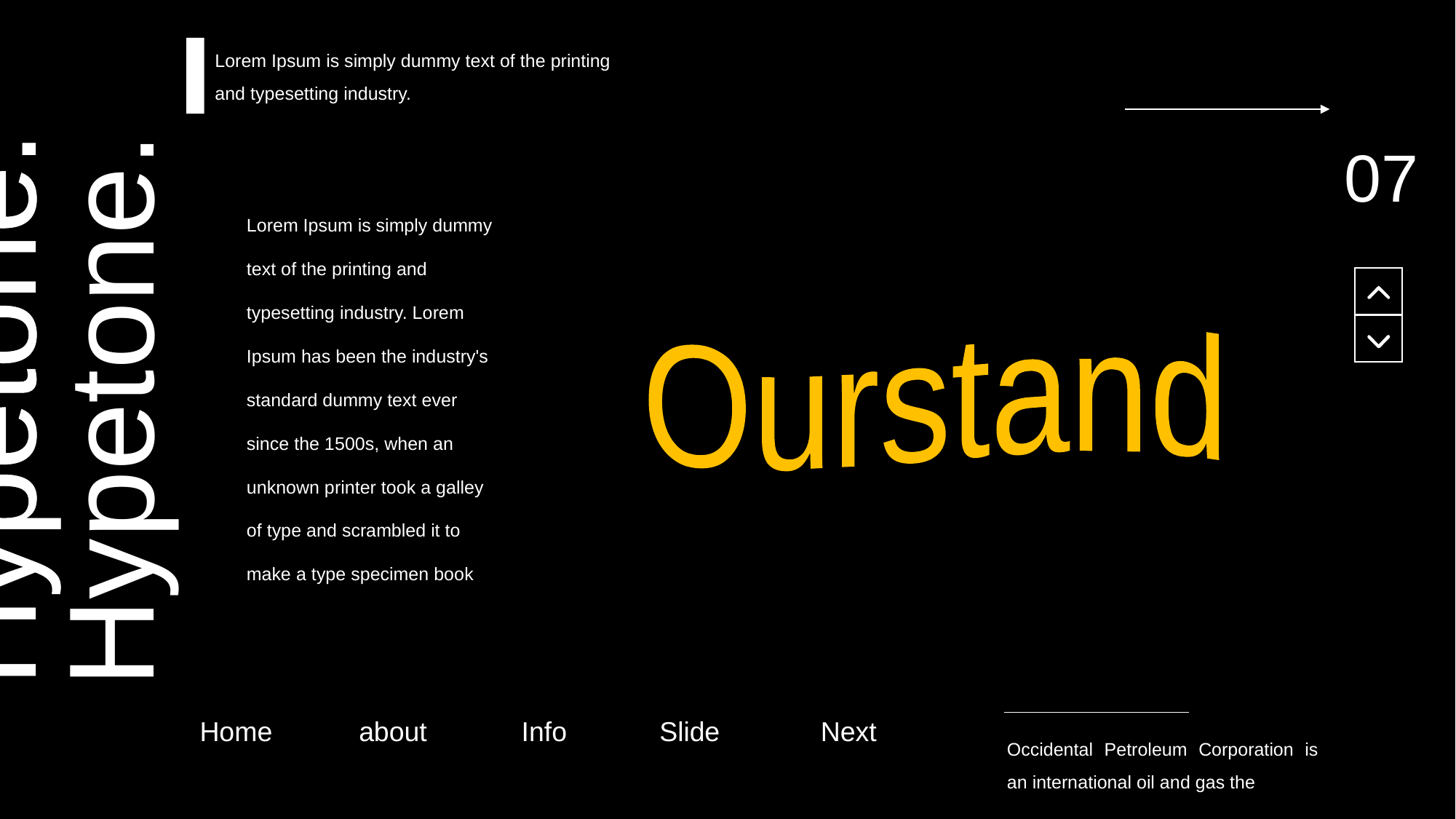

Lorem Ipsum is simply dummy text of the printing and typesetting industry.

07

Ourstand
Lorem Ipsum is simply dummy text of the printing and typesetting industry. Lorem Ipsum has been the industry's standard dummy text ever since the 1500s, when an unknown printer took a galley of type and scrambled it to make a type specimen book

Ourstand
Hypetone.
Hypetone.
Ourstand
Home
about
Info
Slide
Next
Occidental Petroleum Corporation is an international oil and gas the